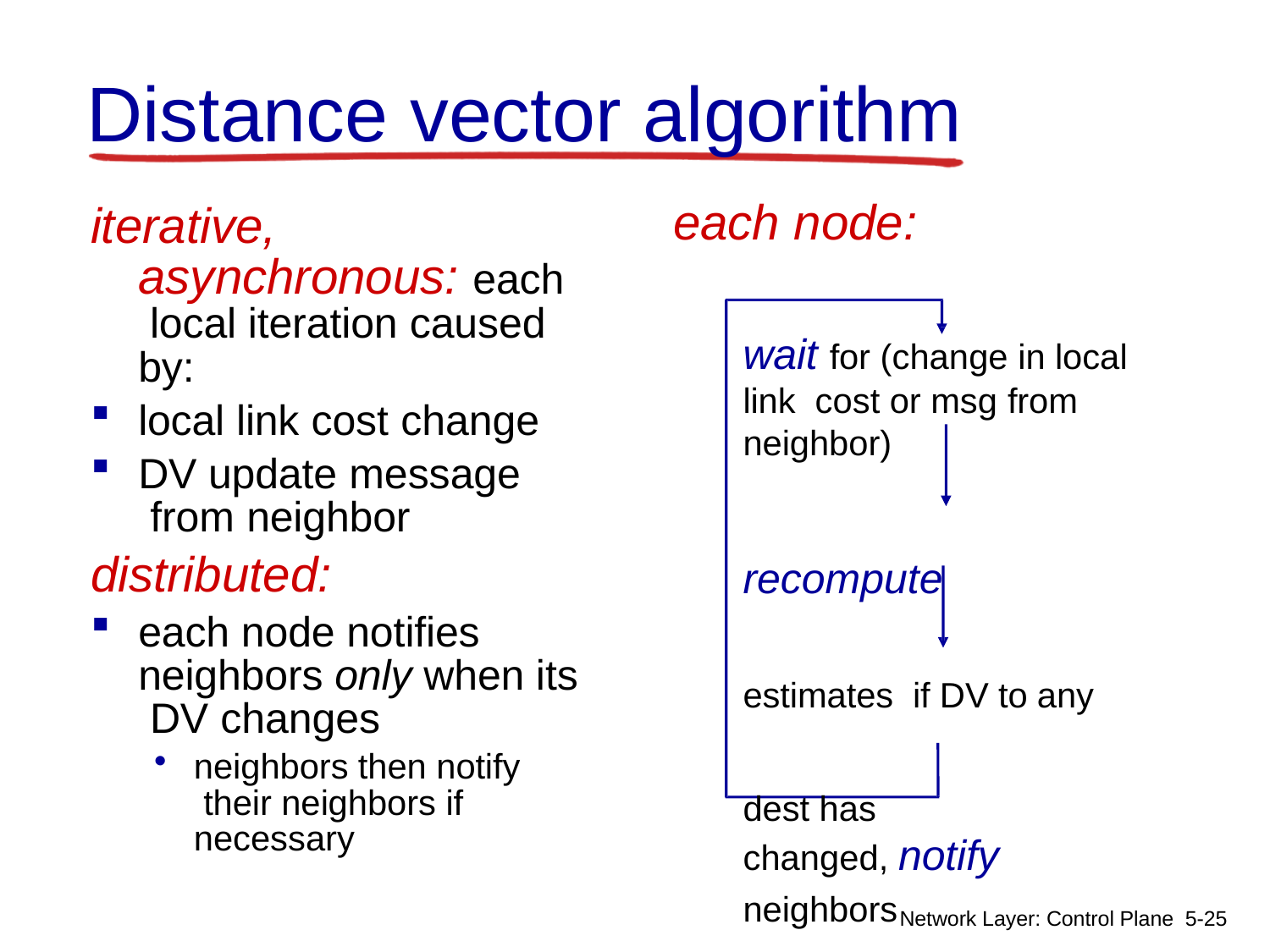

# Distance vector algorithm

each node:

wait for (change in local link  cost or msg from neighbor)
recompute estimates  if DV to any dest has
changed, notify neighbors
iterative,  asynchronous: each  local iteration caused  by:
local link cost change
DV update message  from neighbor
distributed:
each node notifies  neighbors only when its  DV changes
neighbors then notify  their neighbors if  necessary

Network Layer: Control Plane 5-25